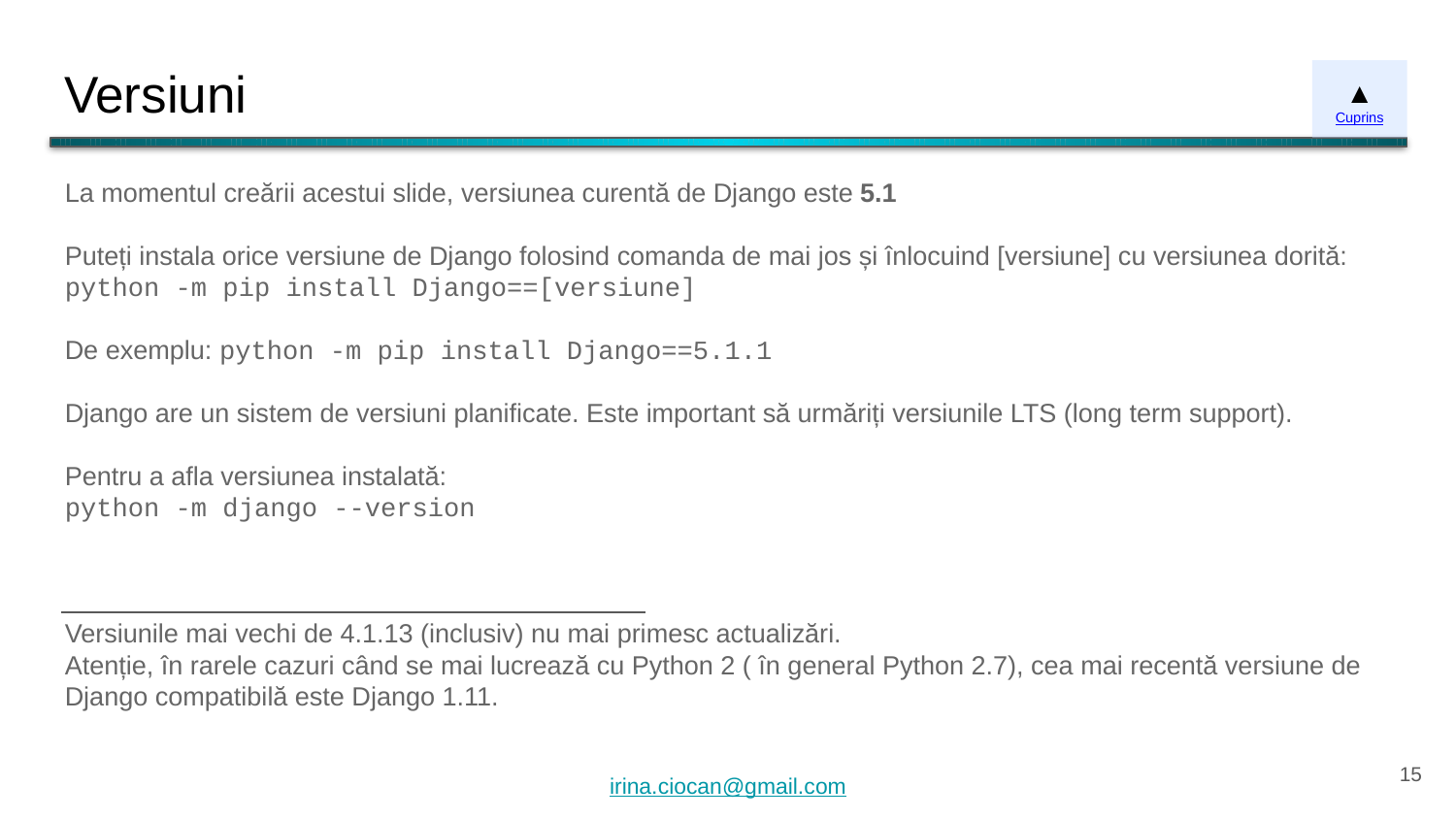

# Versiuni
▲
Cuprins

La momentul creării acestui slide, versiunea curentă de Django este 5.1

Puteți instala orice versiune de Django folosind comanda de mai jos și înlocuind [versiune] cu versiunea dorită:
python -m pip install Django==[versiune]

De exemplu: python -m pip install Django==5.1.1

Django are un sistem de versiuni planificate. Este important să urmăriți versiunile LTS (long term support).

Pentru a afla versiunea instalată:
python -m django --version

Versiunile mai vechi de 4.1.13 (inclusiv) nu mai primesc actualizări.
Atenție, în rarele cazuri când se mai lucrează cu Python 2 ( în general Python 2.7), cea mai recentă versiune de Django compatibilă este Django 1.11.

15
irina.ciocan@gmail.com